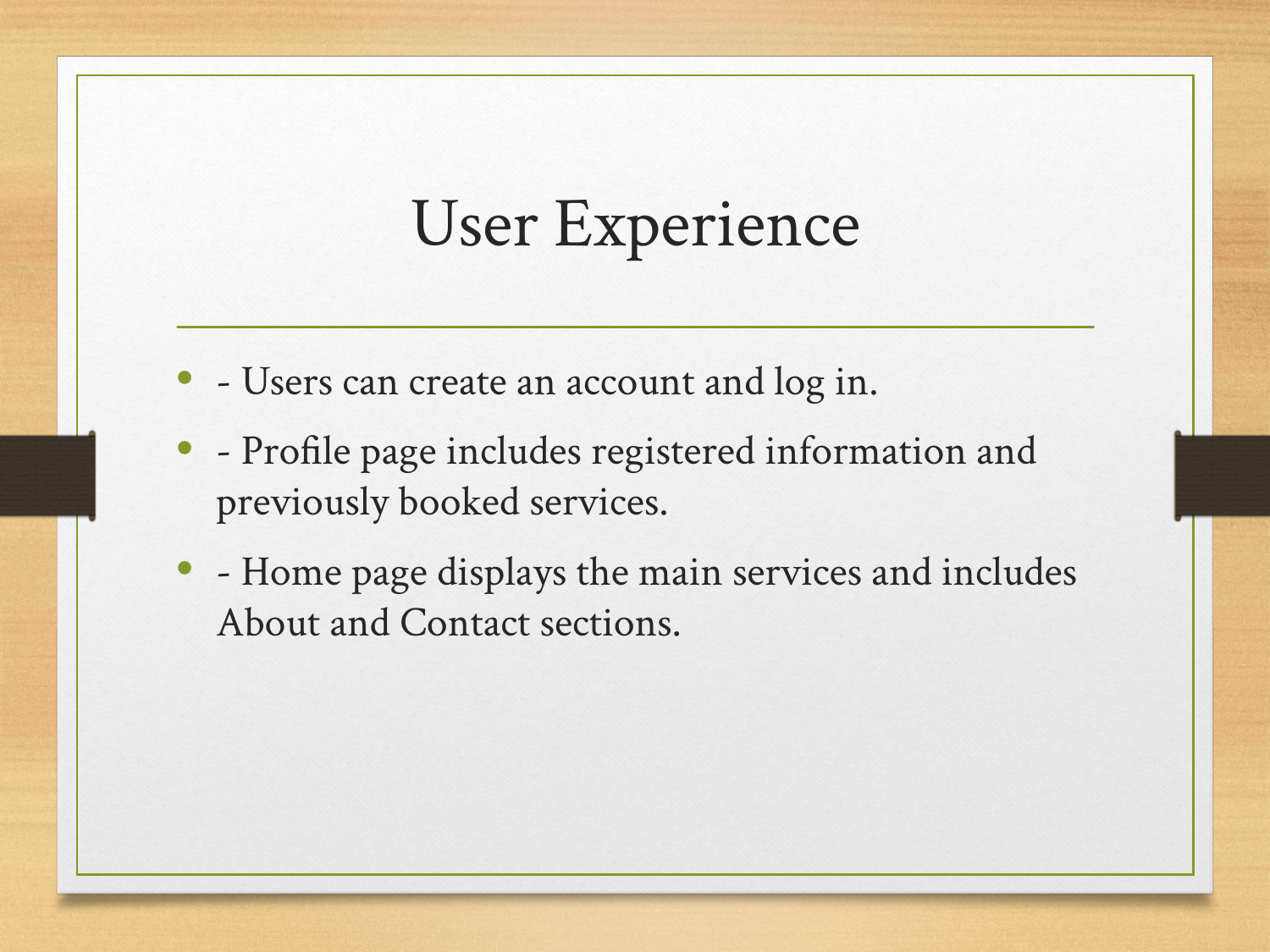

# User Experience
- Users can create an account and log in.
- Profile page includes registered information and previously booked services.
- Home page displays the main services and includes About and Contact sections.